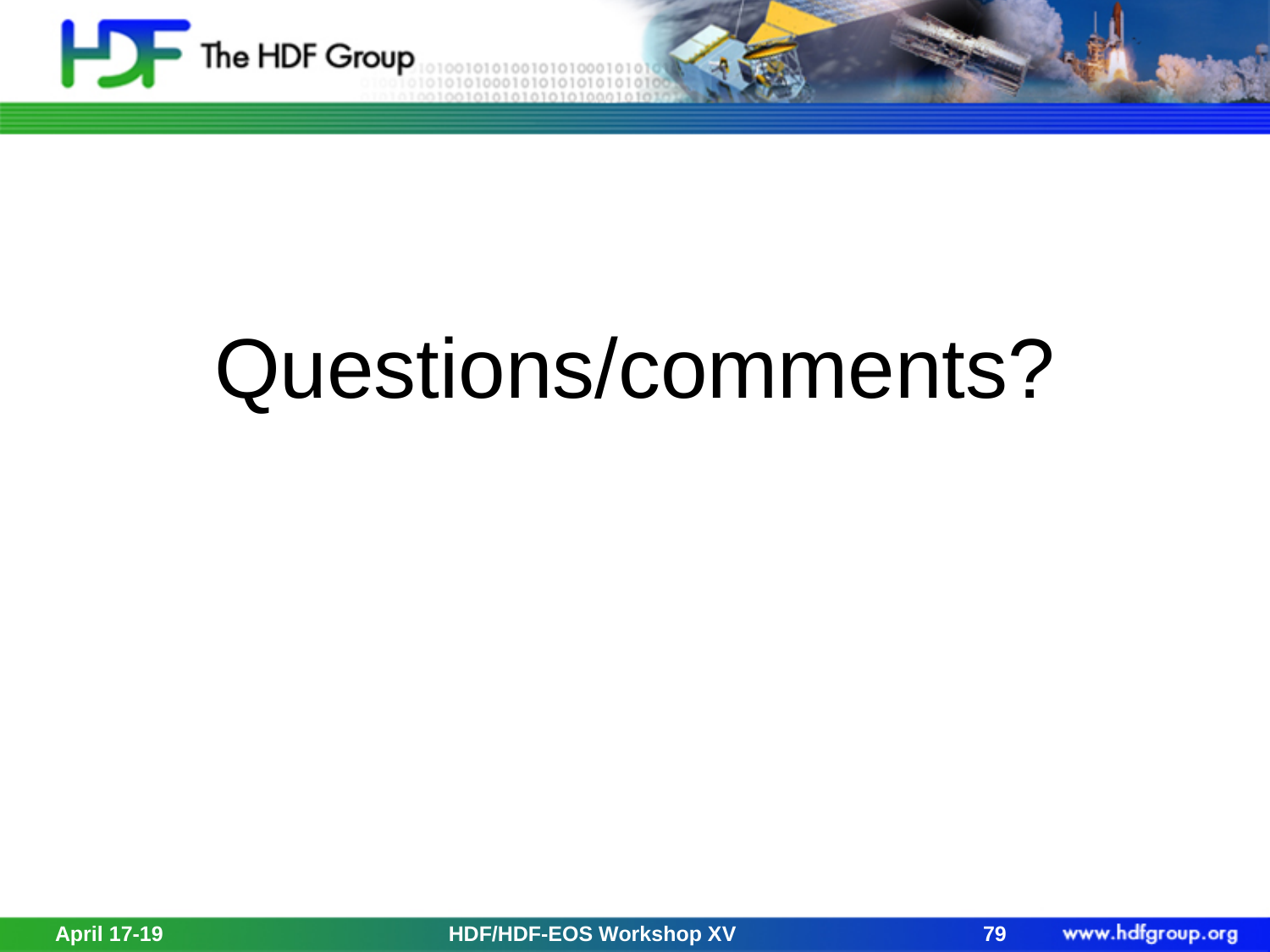

# Questions/comments?

April 17-19
HDF/HDF-EOS Workshop XV
79